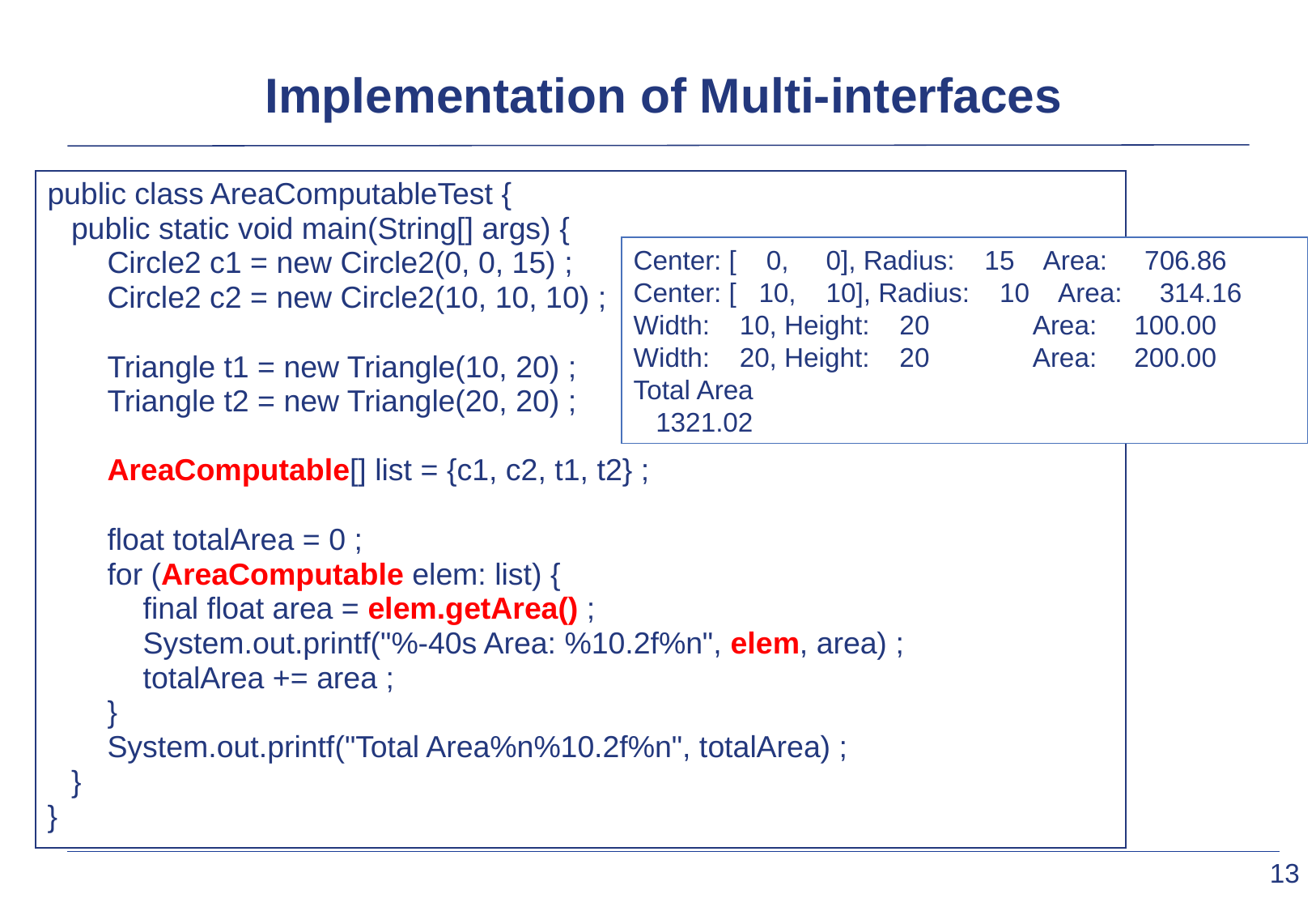

# Implementation of Multi-interfaces
public class AreaComputableTest {
	public static void main(String[] args) {
		Circle2 c1 = new Circle2(0, 0, 15) ;
		Circle2 c2 = new Circle2(10, 10, 10) ;

		Triangle t1 = new Triangle(10, 20) ;
		Triangle t2 = new Triangle(20, 20) ;

		AreaComputable[] list = {c1, c2, t1, t2} ;

		float totalArea = 0 ;
		for (AreaComputable elem: list) {
			final float area = elem.getArea() ;
			System.out.printf("%-40s Area: %10.2f%n", elem, area) ;
			totalArea += area ;
		}
		System.out.printf("Total Area%n%10.2f%n", totalArea) ;
	}
}
Center: [    0,     0], Radius:    15    Area:     706.86
Center: [   10,    10], Radius:    10    Area:     314.16
Width:    10, Height:    20              Area:     100.00
Width:    20, Height:    20              Area:     200.00
Total Area
   1321.02